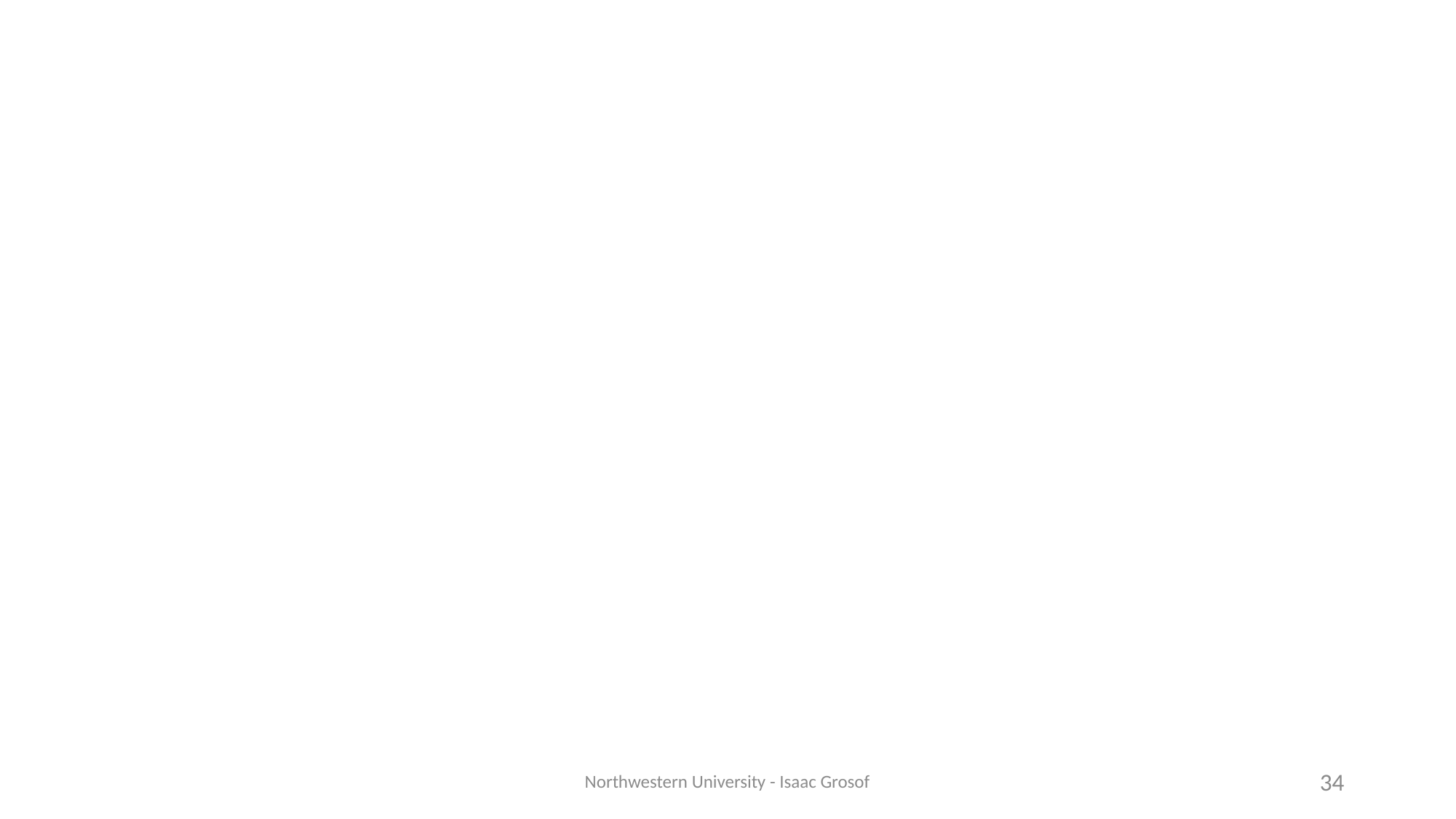

#

Northwestern University - Isaac Grosof
34